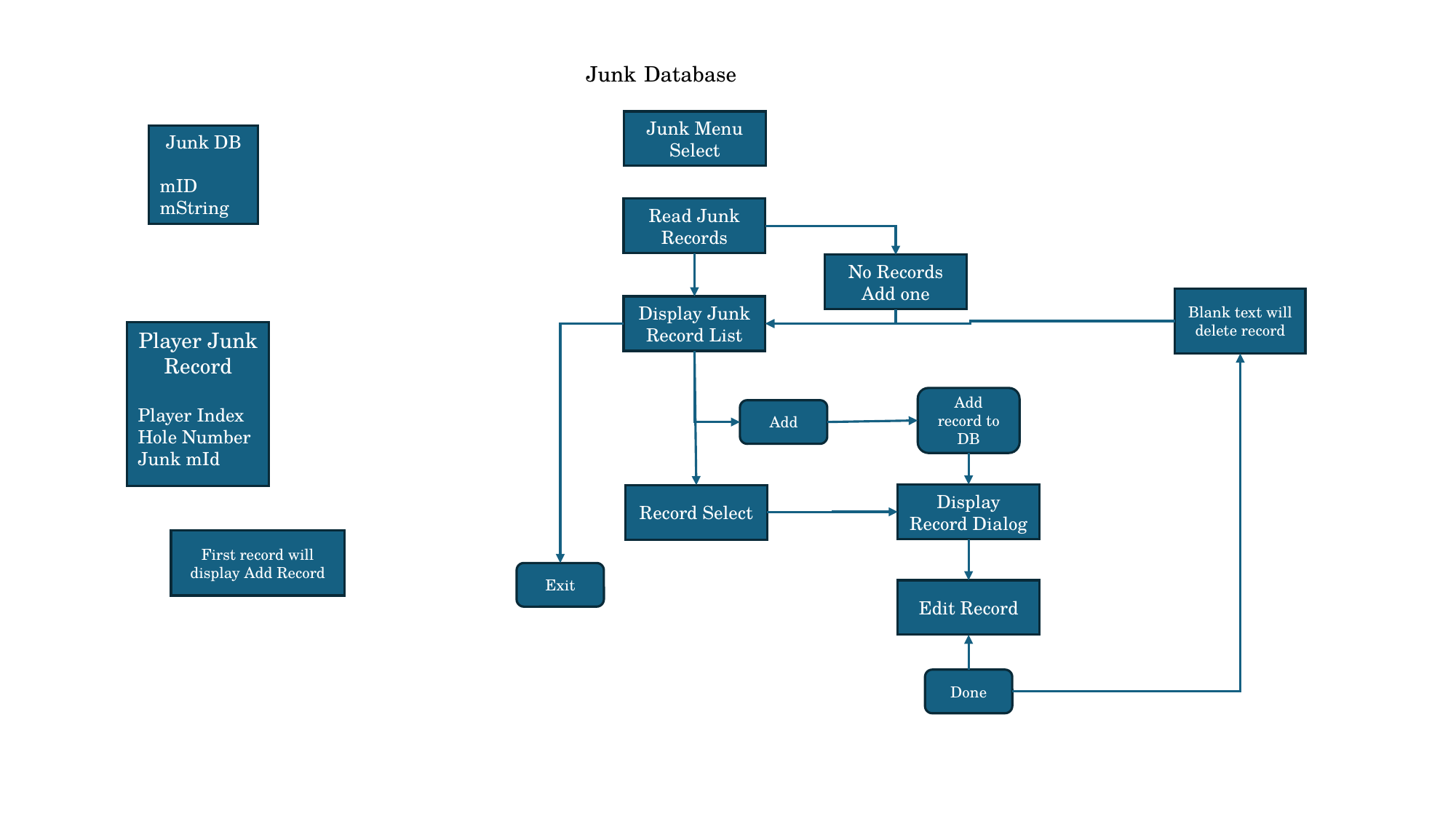

Junk Database
Junk Menu Select
Junk DB

mID
mString
Read Junk Records
No Records
Add one
Blank text will delete record
Display Junk Record List
Player Junk Record

Player Index
Hole Number
Junk mId
Add record to DB
Add
Display
Record Dialog
Record Select
First record will display Add Record
Exit
Edit Record
Done